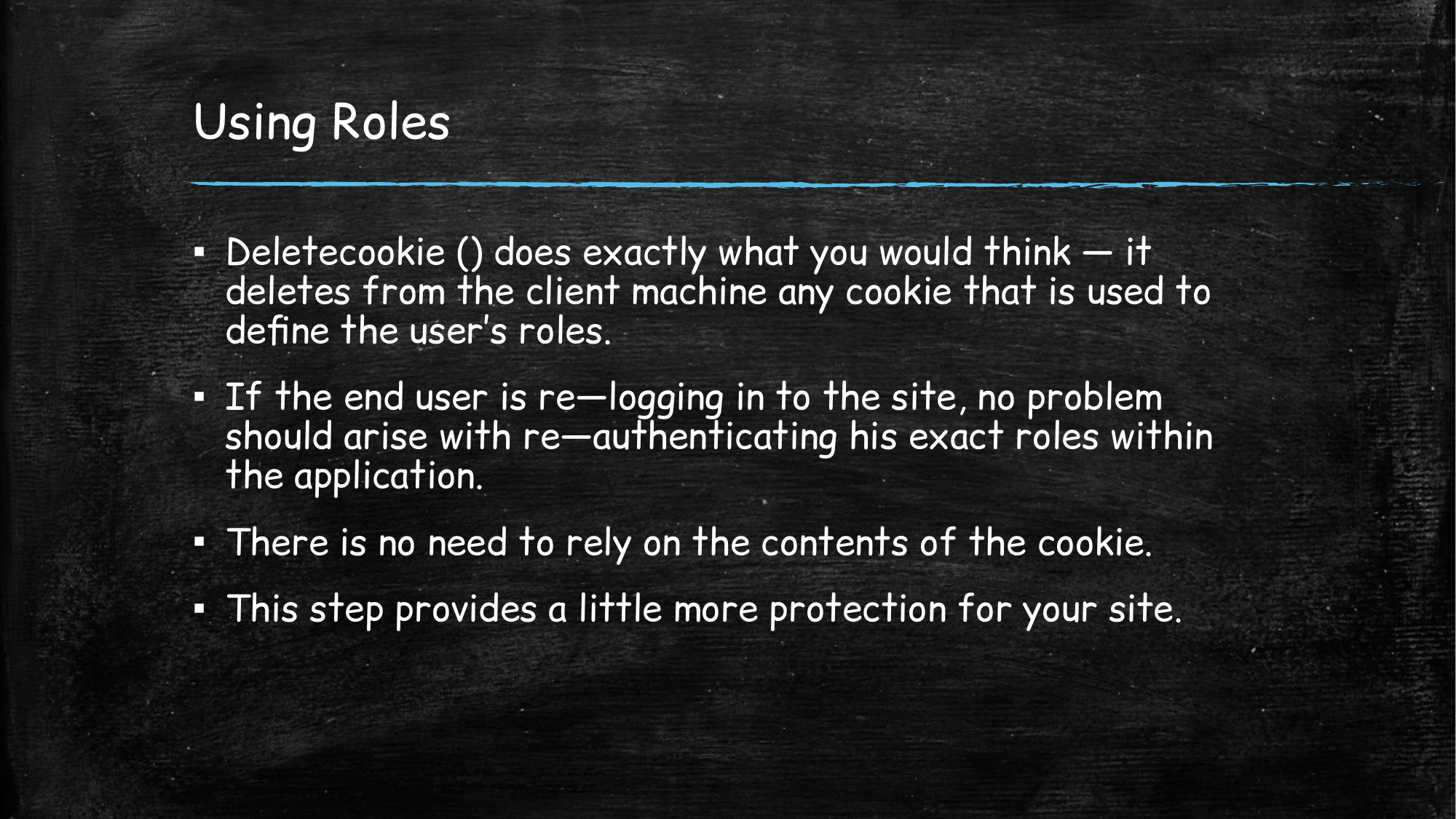

# Using Roles
Deletecookie () does exactly what you would think — it deletes from the client machine any cookie that is used to deﬁne the user’s roles.
If the end user is re—logging in to the site, no problem should arise with re—authenticating his exact roles within the application.
There is no need to rely on the contents of the cookie.
This step provides a little more protection for your site.